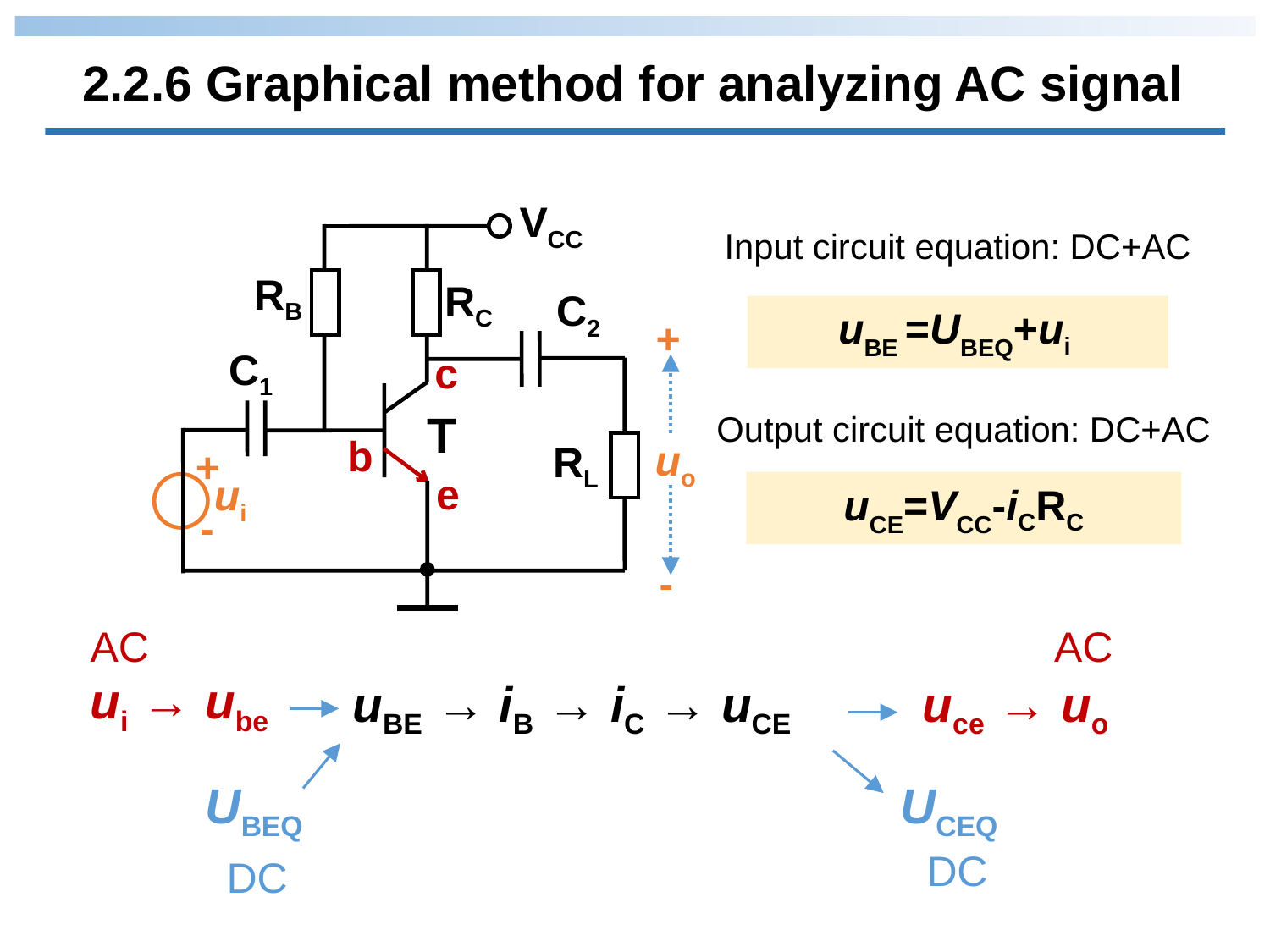

2.2.6 Graphical method for analyzing AC signal

VCC

RB
RC

uo
+
ui

-
+
-

RL

C2

C1

T

c
b
e
Input circuit equation: DC+AC
uBE =UBEQ+ui
Output circuit equation: DC+AC
uCE=VCC-iCRC
AC
AC
ui → ube
uBE → iB → iC → uCE
uce → uo
UBEQ
UCEQ
DC
DC